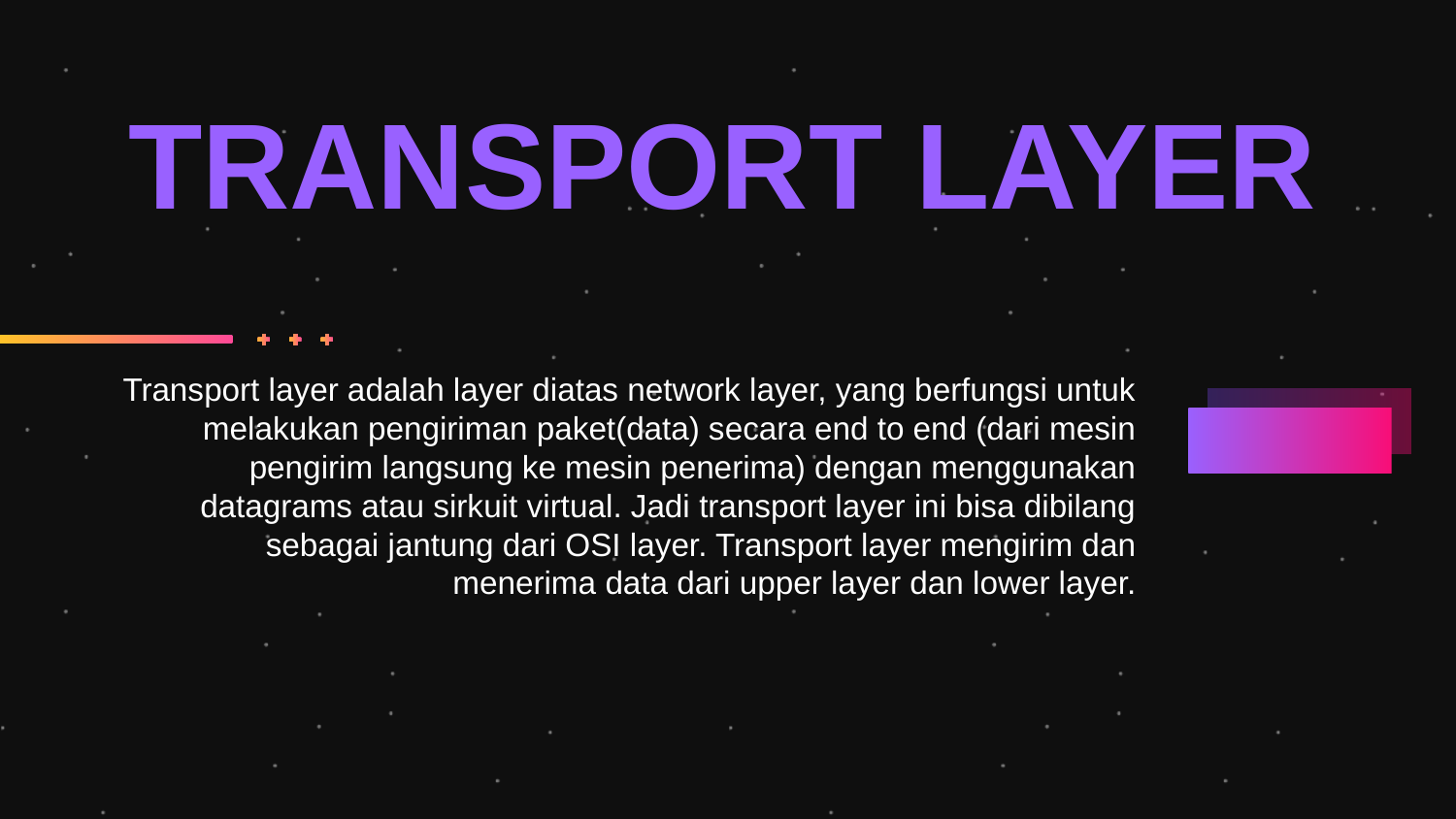

# TRANSPORT LAYER
Transport layer adalah layer diatas network layer, yang berfungsi untuk melakukan pengiriman paket(data) secara end to end (dari mesin pengirim langsung ke mesin penerima) dengan menggunakan datagrams atau sirkuit virtual. Jadi transport layer ini bisa dibilang sebagai jantung dari OSI layer. Transport layer mengirim dan menerima data dari upper layer dan lower layer.